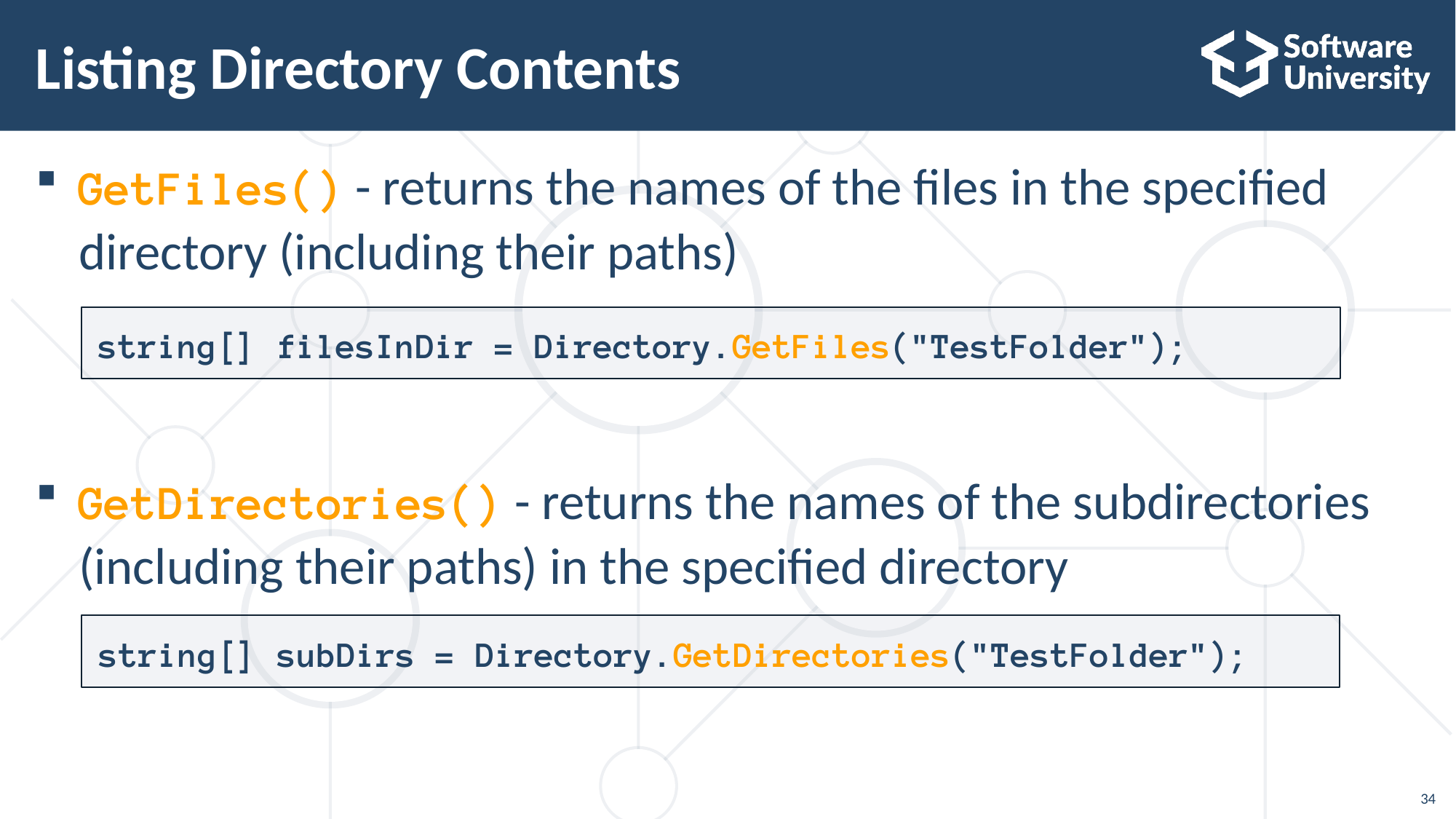

# Listing Directory Contents
GetFiles() - returns the names of the files in the specified directory (including their paths)

GetDirectories() - returns the names of the subdirectories
(including their paths) in the specified directory
string[] filesInDir = Directory.GetFiles("TestFolder");
string[] subDirs = Directory.GetDirectories("TestFolder");
34